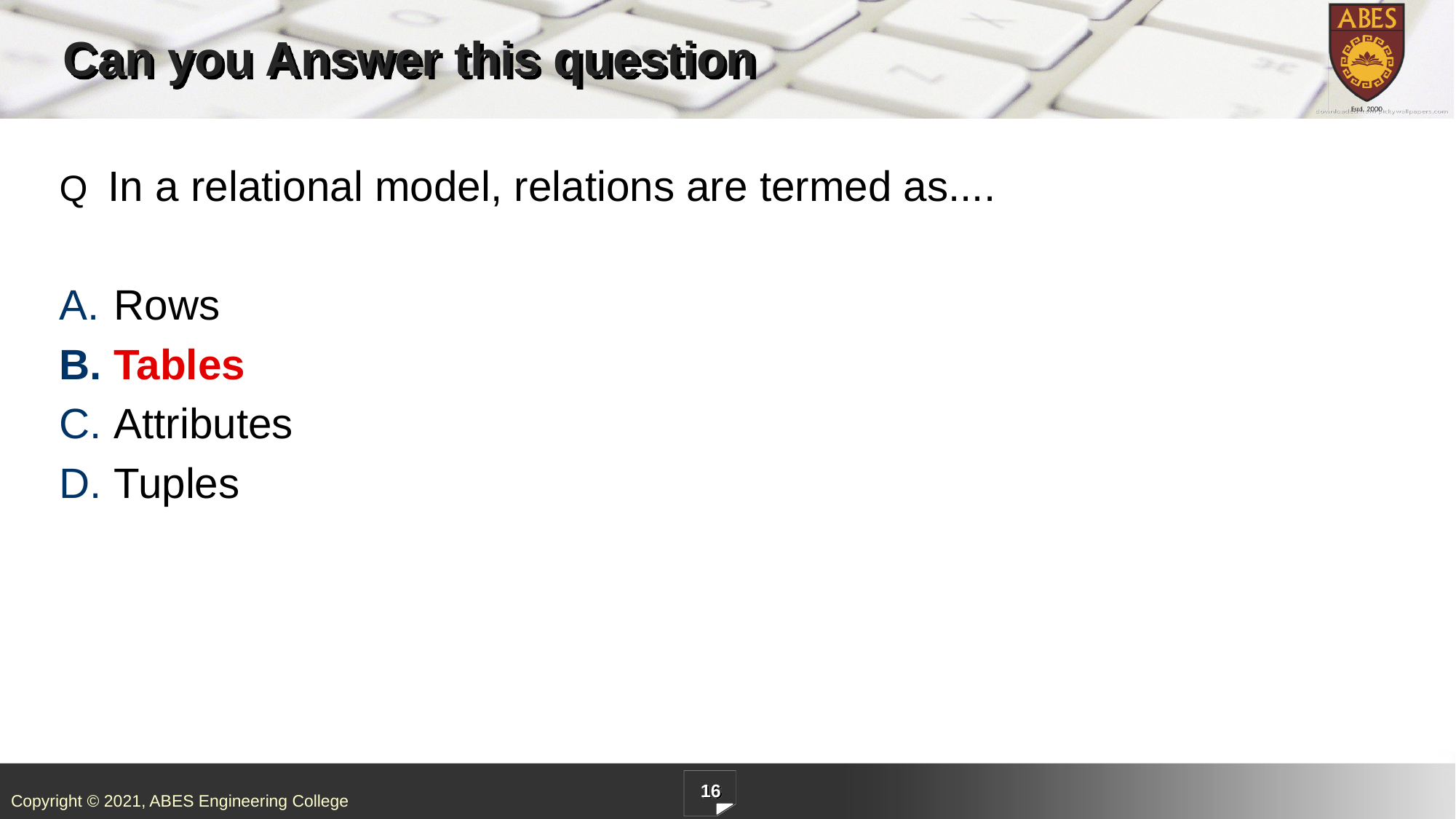

# Can you Answer this question
Q  In a relational model, relations are termed as....

Rows
Tables
Attributes
Tuples
16